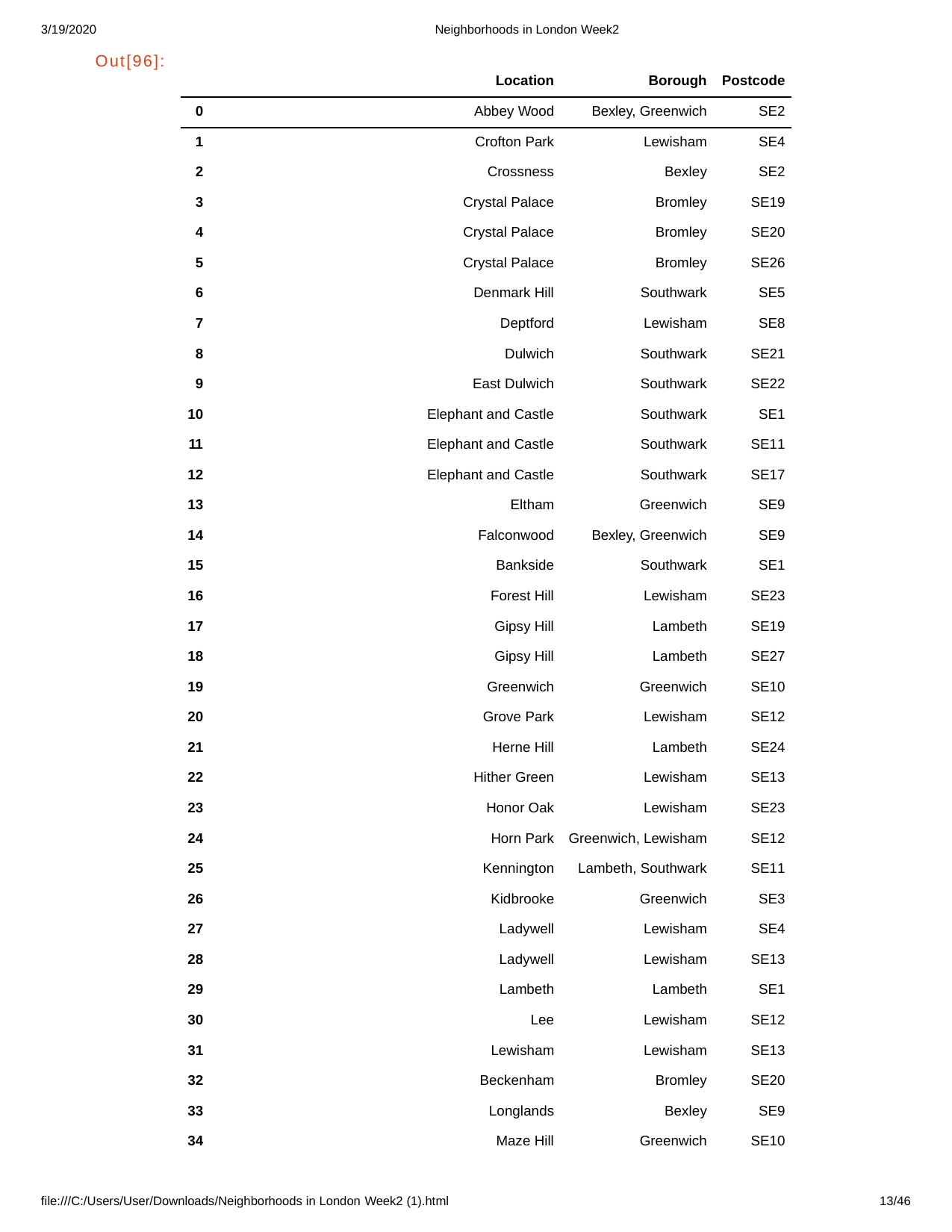

3/19/2020
Neighborhoods in London Week2
| Out[96]: |  |  |  |  |
| --- | --- | --- | --- | --- |
|  |  | Location | Borough | Postcode |
|  | 0 | Abbey Wood | Bexley, Greenwich | SE2 |
|  | 1 | Crofton Park | Lewisham | SE4 |
|  | 2 | Crossness | Bexley | SE2 |
|  | 3 | Crystal Palace | Bromley | SE19 |
|  | 4 | Crystal Palace | Bromley | SE20 |
|  | 5 | Crystal Palace | Bromley | SE26 |
|  | 6 | Denmark Hill | Southwark | SE5 |
|  | 7 | Deptford | Lewisham | SE8 |
|  | 8 | Dulwich | Southwark | SE21 |
|  | 9 | East Dulwich | Southwark | SE22 |
|  | 10 | Elephant and Castle | Southwark | SE1 |
|  | 11 | Elephant and Castle | Southwark | SE11 |
|  | 12 | Elephant and Castle | Southwark | SE17 |
|  | 13 | Eltham | Greenwich | SE9 |
|  | 14 | Falconwood | Bexley, Greenwich | SE9 |
|  | 15 | Bankside | Southwark | SE1 |
|  | 16 | Forest Hill | Lewisham | SE23 |
|  | 17 | Gipsy Hill | Lambeth | SE19 |
|  | 18 | Gipsy Hill | Lambeth | SE27 |
|  | 19 | Greenwich | Greenwich | SE10 |
|  | 20 | Grove Park | Lewisham | SE12 |
|  | 21 | Herne Hill | Lambeth | SE24 |
|  | 22 | Hither Green | Lewisham | SE13 |
|  | 23 | Honor Oak | Lewisham | SE23 |
|  | 24 | Horn Park | Greenwich, Lewisham | SE12 |
|  | 25 | Kennington | Lambeth, Southwark | SE11 |
|  | 26 | Kidbrooke | Greenwich | SE3 |
|  | 27 | Ladywell | Lewisham | SE4 |
|  | 28 | Ladywell | Lewisham | SE13 |
|  | 29 | Lambeth | Lambeth | SE1 |
|  | 30 | Lee | Lewisham | SE12 |
|  | 31 | Lewisham | Lewisham | SE13 |
|  | 32 | Beckenham | Bromley | SE20 |
|  | 33 | Longlands | Bexley | SE9 |
|  | 34 | Maze Hill | Greenwich | SE10 |
file:///C:/Users/User/Downloads/Neighborhoods in London Week2 (1).html
13/46